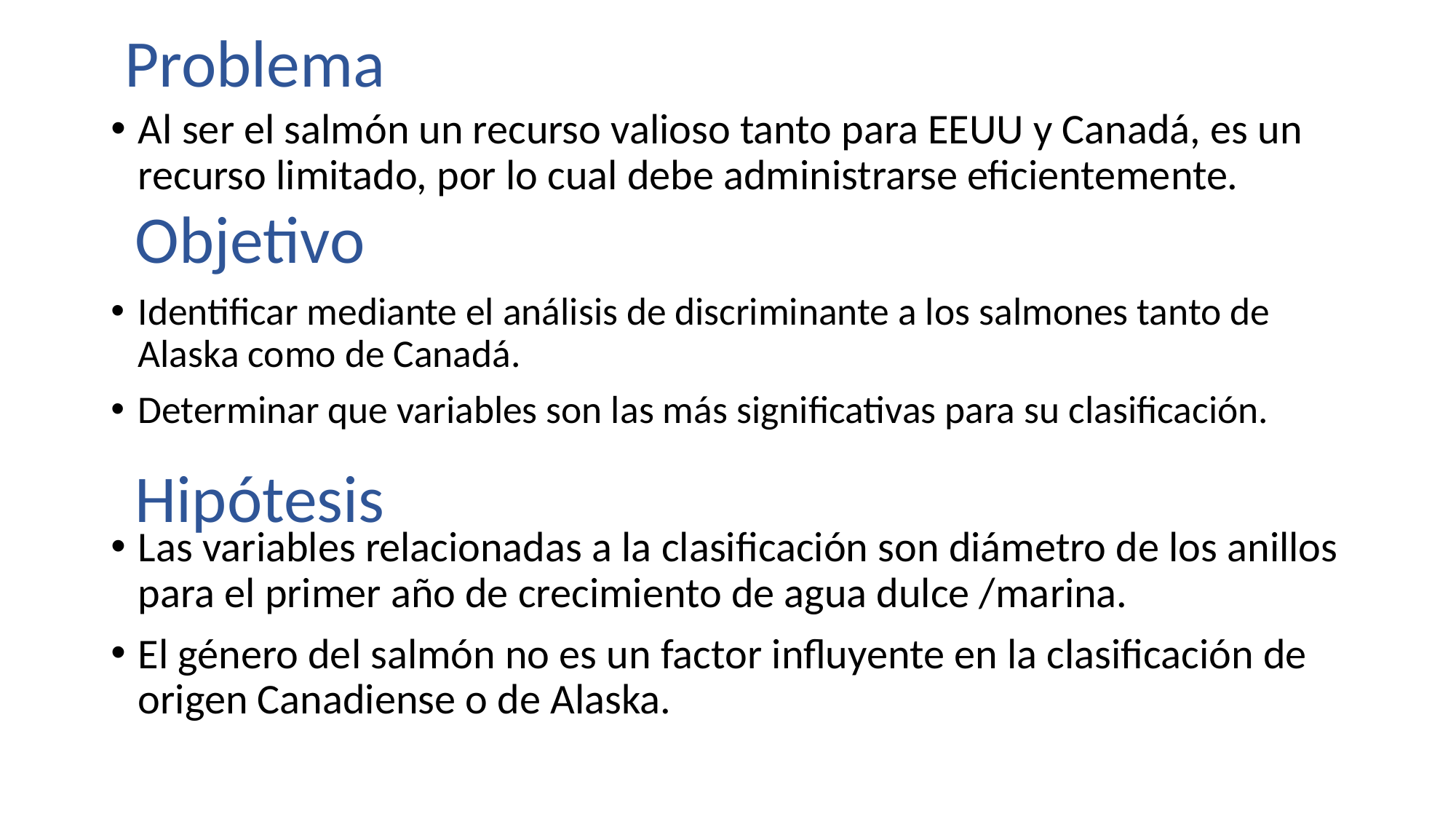

Problema
Al ser el salmón un recurso valioso tanto para EEUU y Canadá, es un recurso limitado, por lo cual debe administrarse eficientemente.

# Objetivo
Identificar mediante el análisis de discriminante a los salmones tanto de Alaska como de Canadá.
Determinar que variables son las más significativas para su clasificación.
Hipótesis
Las variables relacionadas a la clasificación son diámetro de los anillos para el primer año de crecimiento de agua dulce /marina.
El género del salmón no es un factor influyente en la clasificación de origen Canadiense o de Alaska.